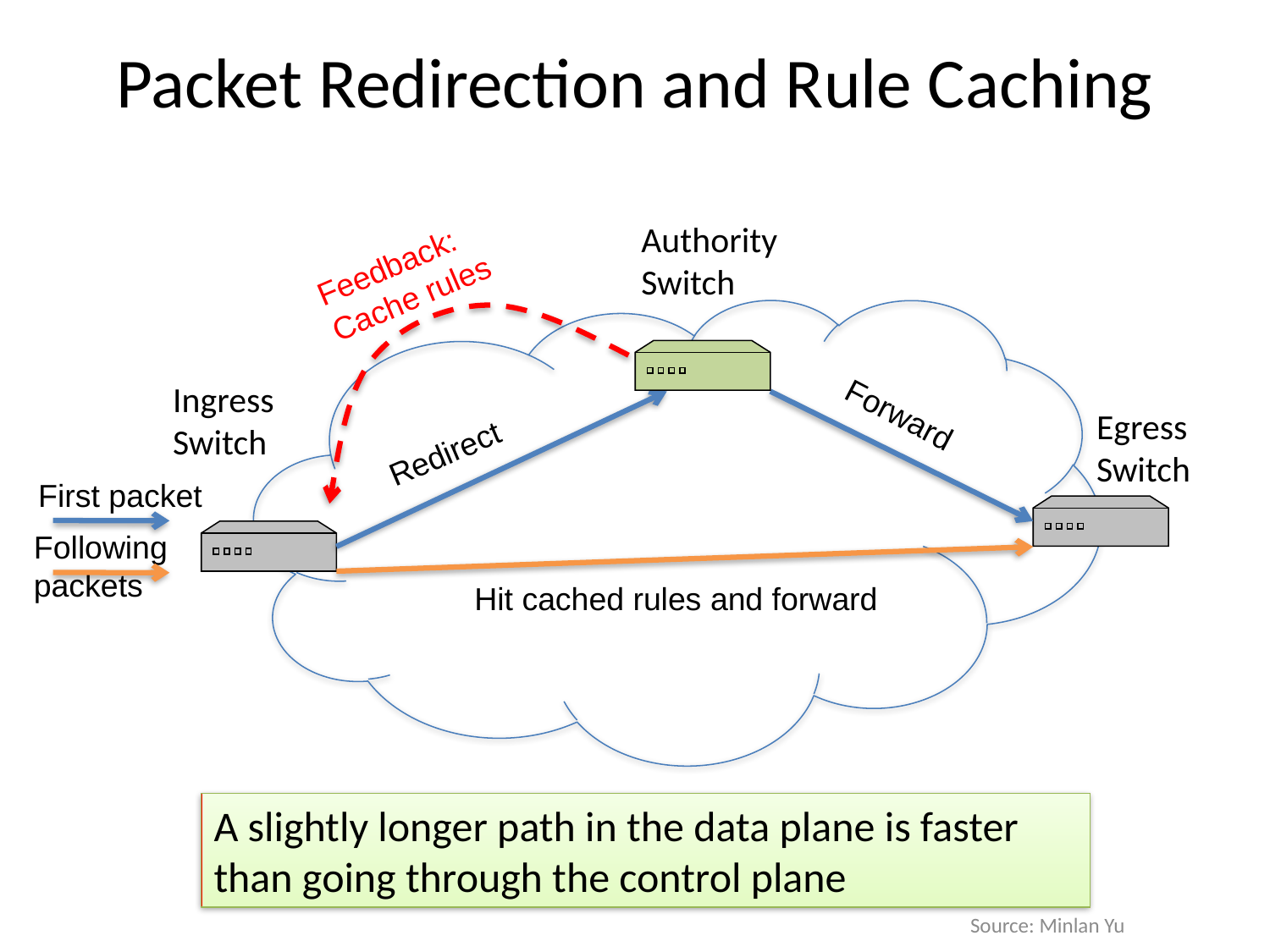

# Packet Redirection and Rule Caching
Authority Switch
Feedback:
Cache rules

Ingress Switch
Forward
Egress Switch
Redirect
First packet

Following packets

Hit cached rules and forward
A slightly longer path in the data plane is faster than going through the control plane

75

Source: Minlan Yu